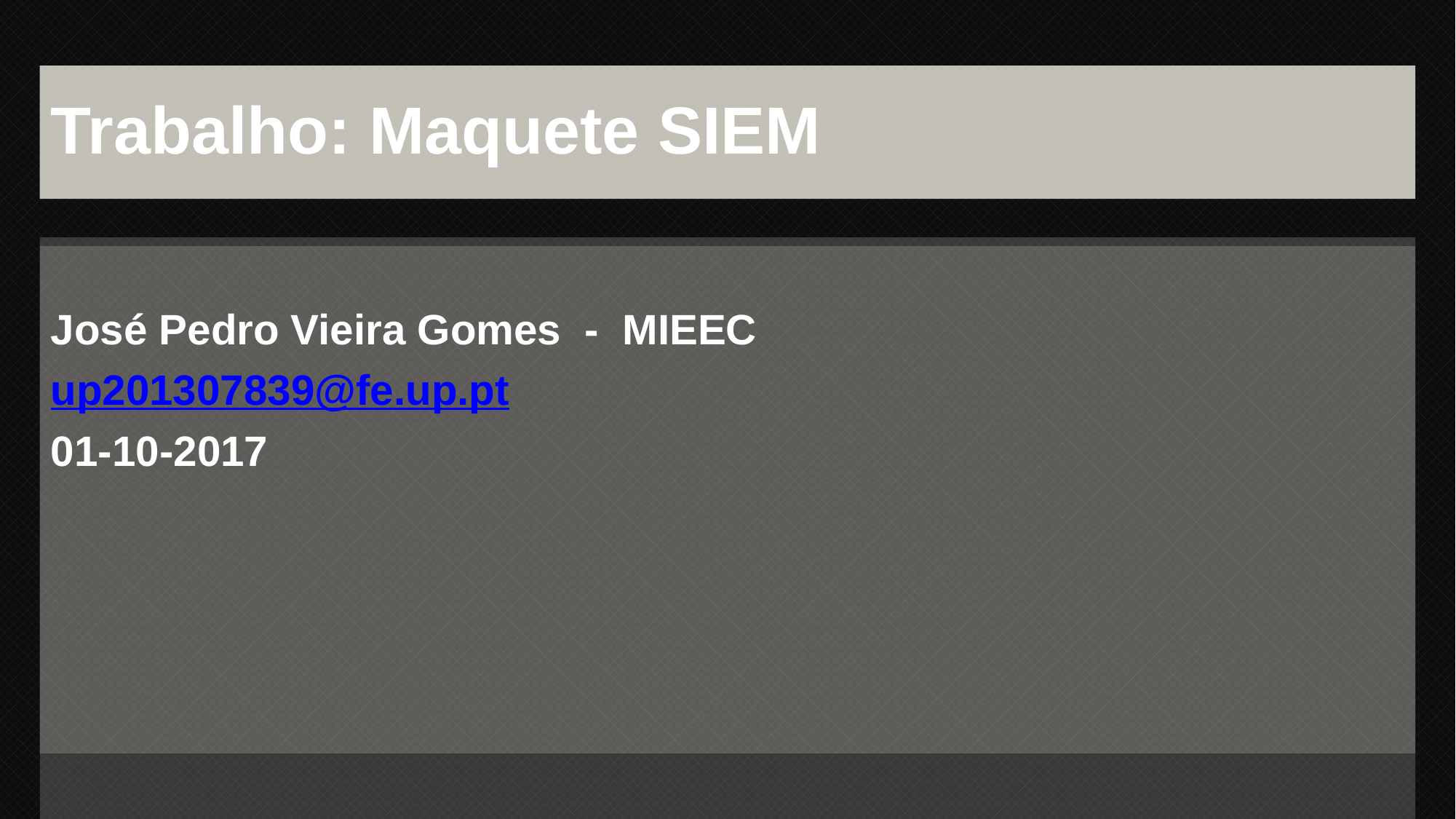

# Trabalho: Maquete SIEM

José Pedro Vieira Gomes  -  MIEEC
up201307839@fe.up.pt
01-10-2017